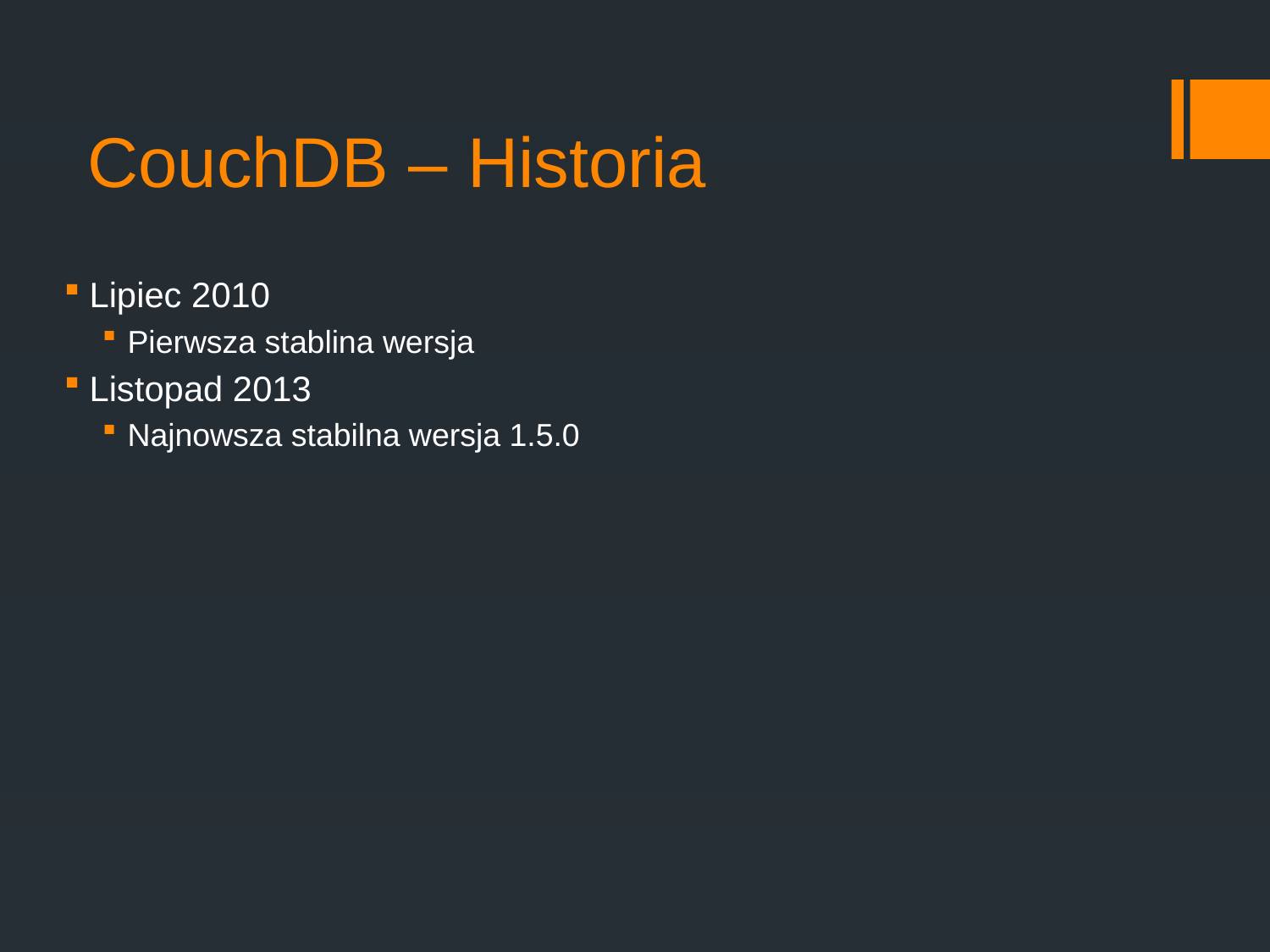

# CouchDB – Historia
Lipiec 2010
Pierwsza stablina wersja
Listopad 2013
Najnowsza stabilna wersja 1.5.0